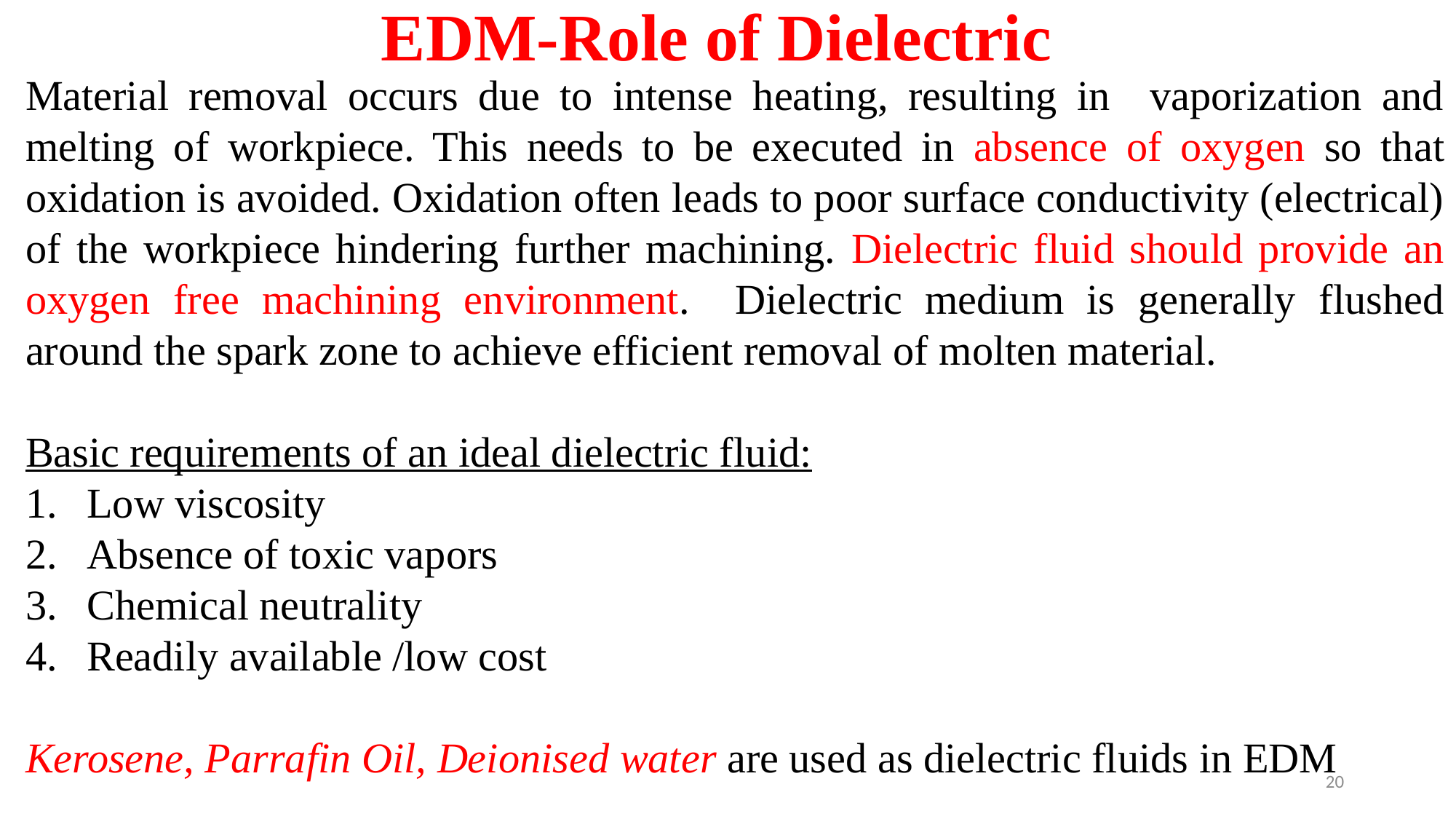

EDM-Role of Dielectric
Material removal occurs due to intense heating, resulting in  vaporization and melting of workpiece. This needs to be executed in absence of oxygen so that oxidation is avoided. Oxidation often leads to poor surface conductivity (electrical) of the workpiece hindering further machining. Dielectric fluid should provide an oxygen free machining environment.  Dielectric medium is generally flushed around the spark zone to achieve efficient removal of molten material.

Basic requirements of an ideal dielectric fluid:
Low viscosity
Absence of toxic vapors
Chemical neutrality
Readily available /low cost

Kerosene, Parrafin Oil, Deionised water are used as dielectric fluids in EDM

20